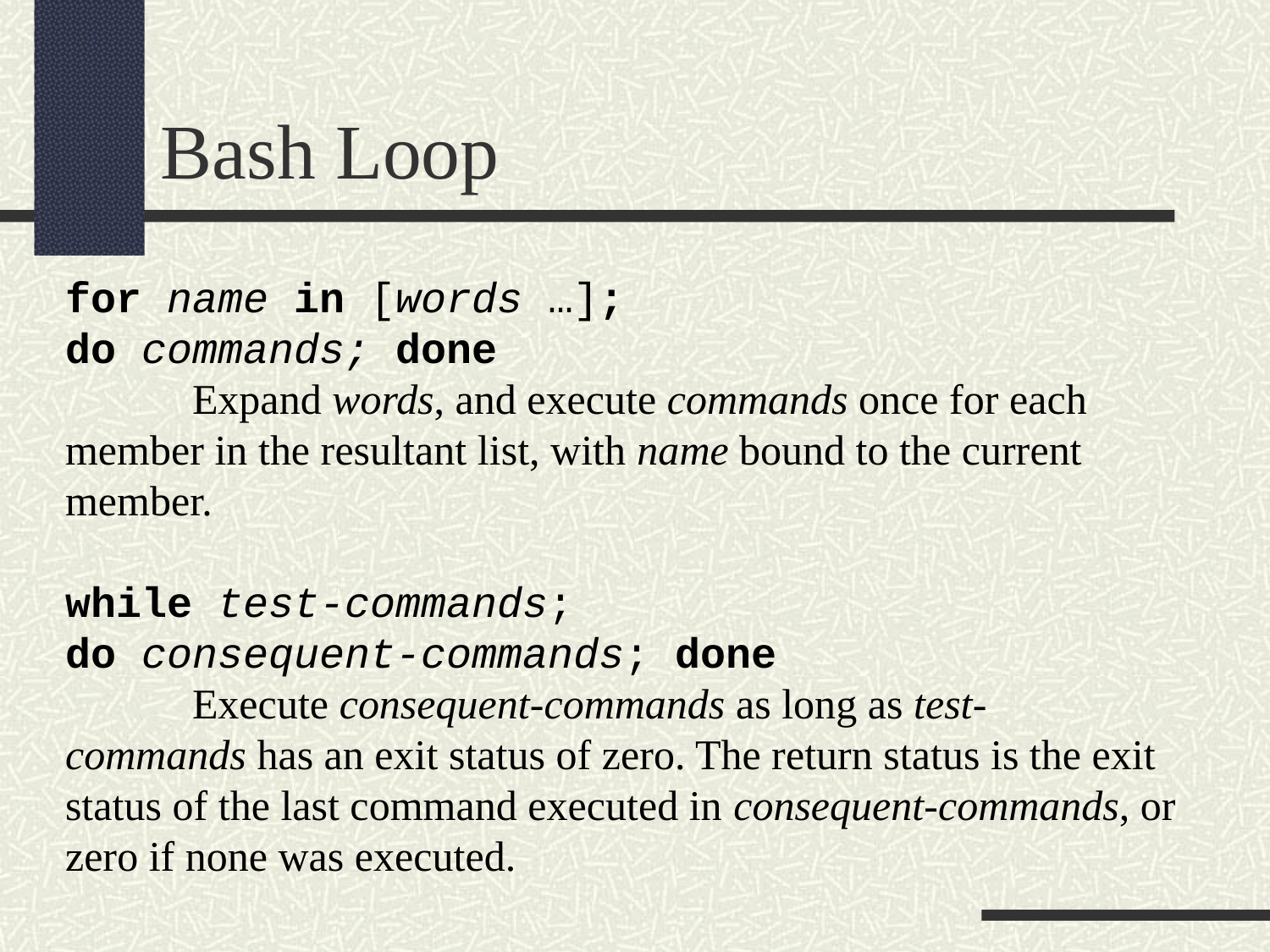

Bash Loop
for name in [words …];
do commands; done
	Expand words, and execute commands once for each member in the resultant list, with name bound to the current member.

while test-commands;
do consequent-commands; done
	Execute consequent-commands as long as test-commands has an exit status of zero. The return status is the exit status of the last command executed in consequent-commands, or zero if none was executed.